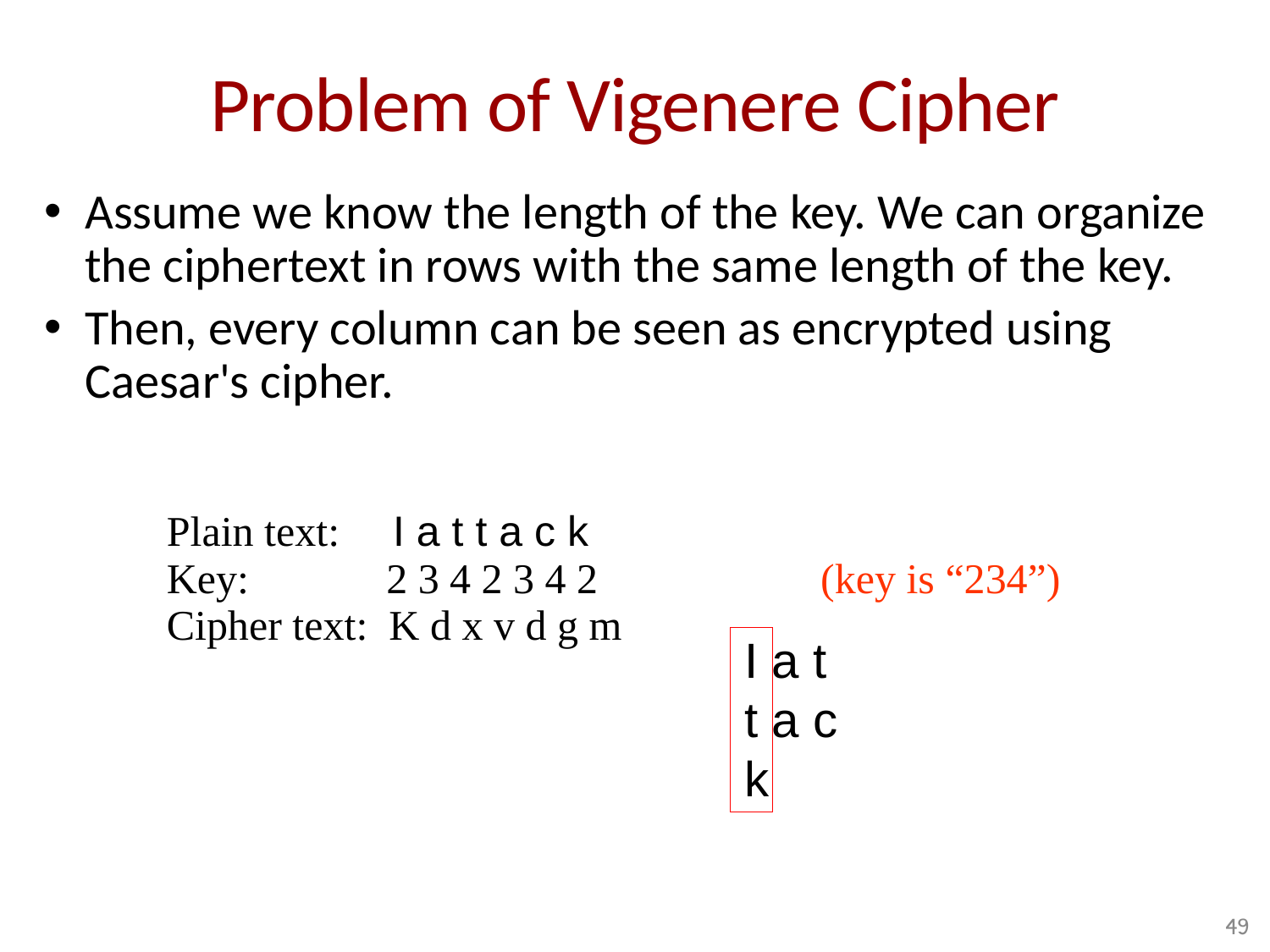

# Problem of Vigenere Cipher
Assume we know the length of the key. We can organize the ciphertext in rows with the same length of the key.
Then, every column can be seen as encrypted using Caesar's cipher.

Plain text:     I a t t a c k
Key:             2 3 4 2 3 4 2                     (key is “234”)
Cipher text:  K d x v d g m
I a t
t a c
k

49